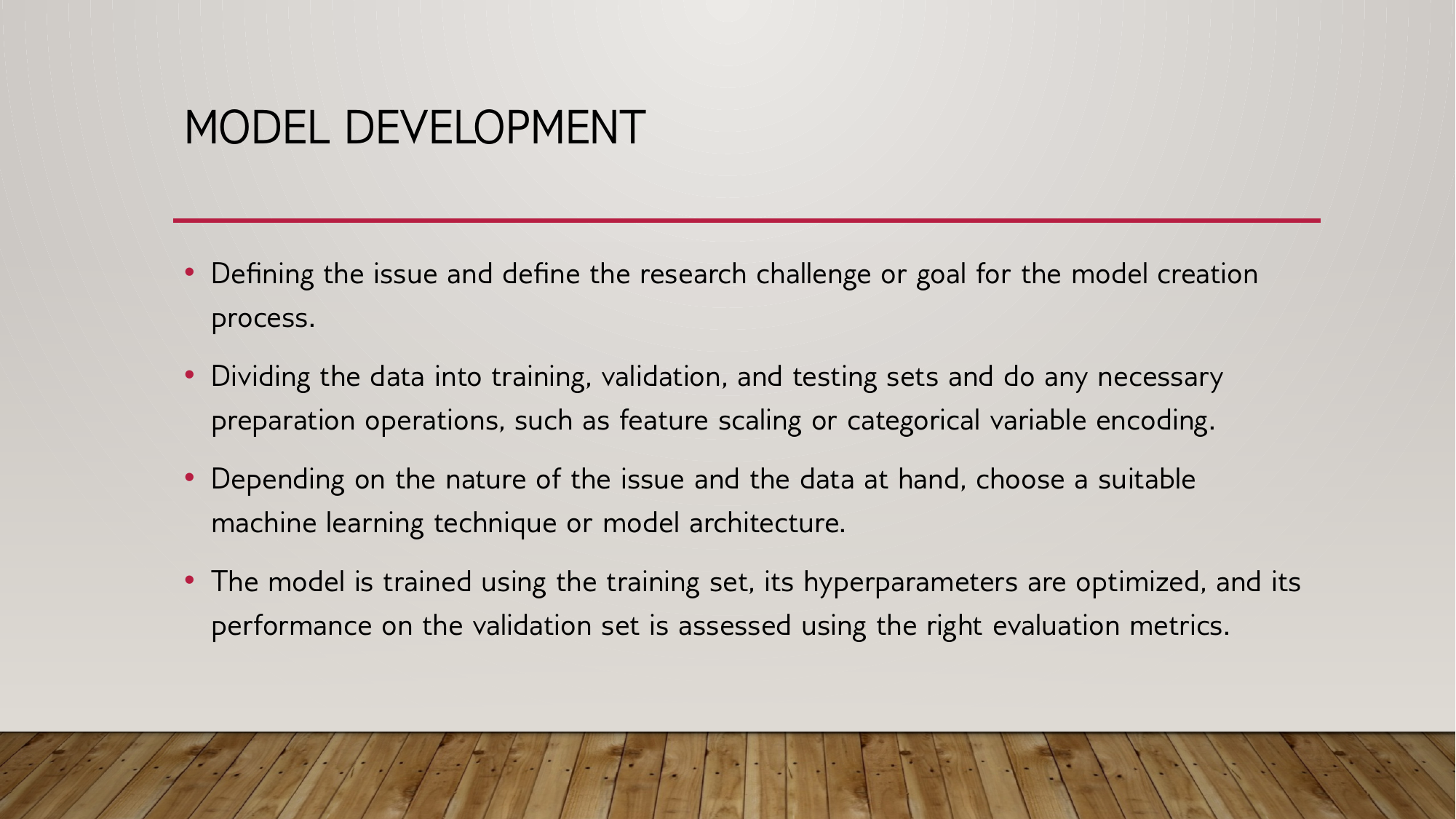

# Model Development
Defining the issue and define the research challenge or goal for the model creation process.
Dividing the data into training, validation, and testing sets and do any necessary preparation operations, such as feature scaling or categorical variable encoding.
Depending on the nature of the issue and the data at hand, choose a suitable machine learning technique or model architecture.
The model is trained using the training set, its hyperparameters are optimized, and its performance on the validation set is assessed using the right evaluation metrics.